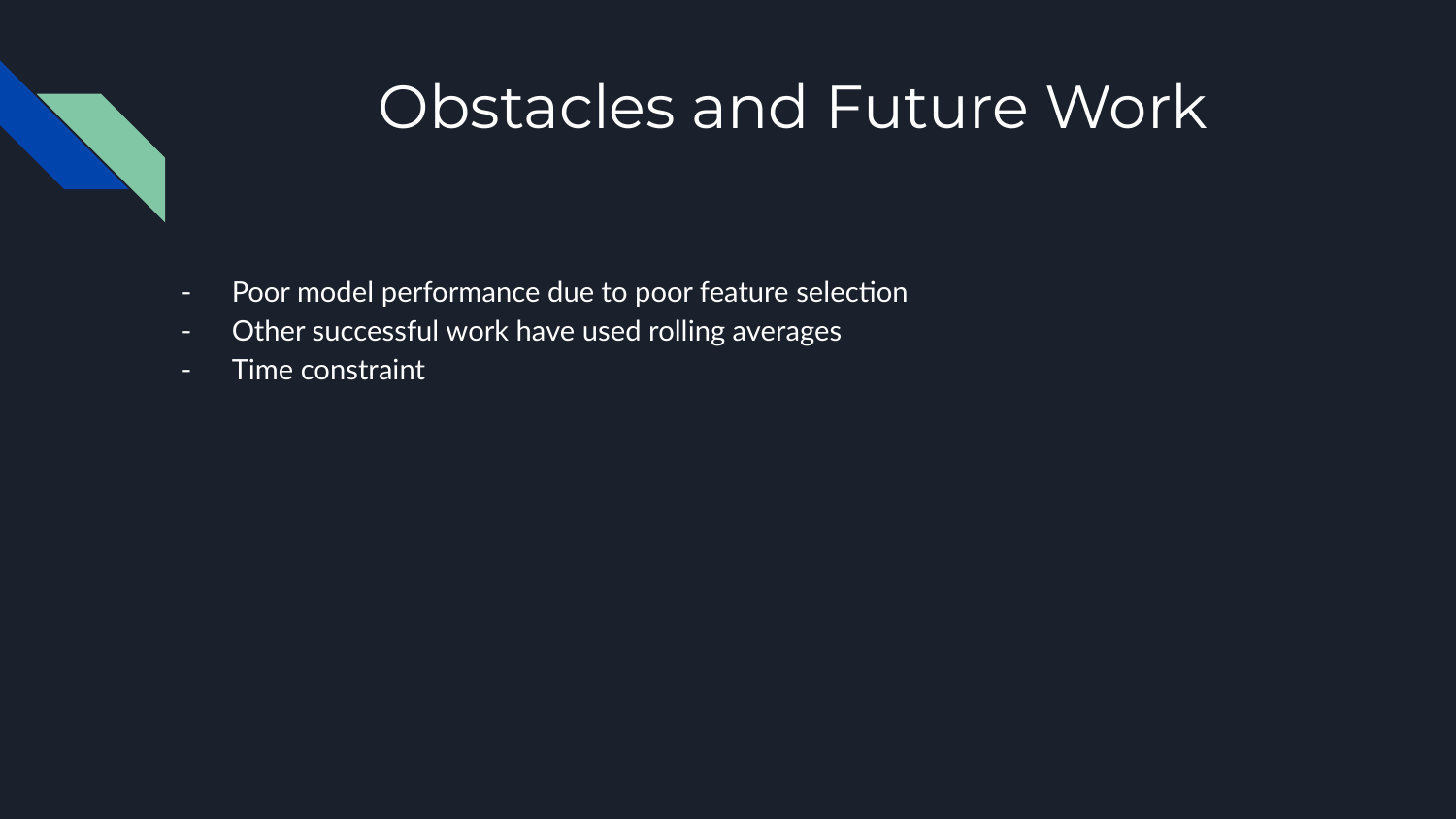

# Obstacles and Future Work
Poor model performance due to poor feature selection
Other successful work have used rolling averages
Time constraint